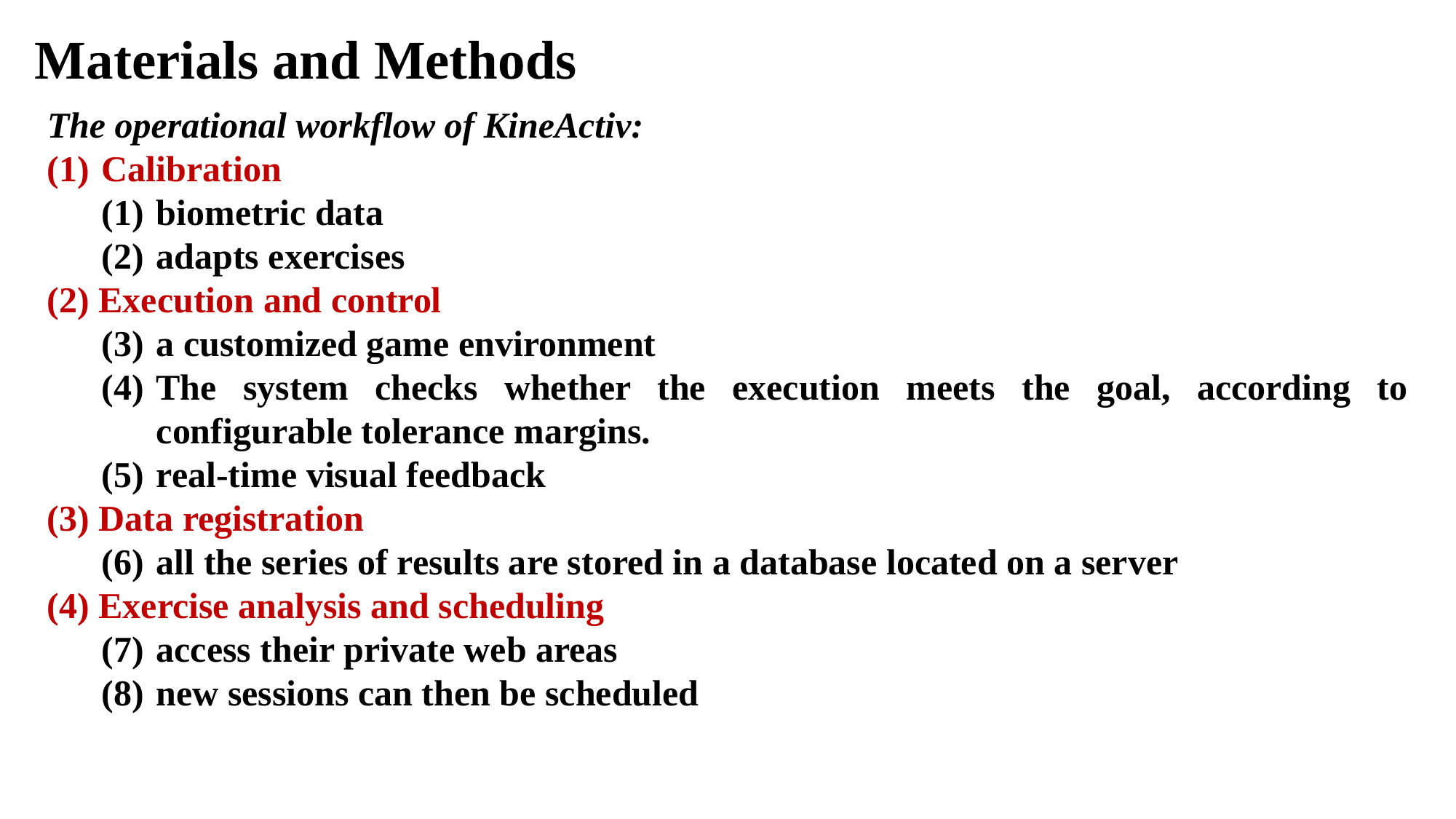

Materials and Methods
The operational workflow of KineActiv:
Calibration
biometric data
adapts exercises
(2) Execution and control
a customized game environment
The system checks whether the execution meets the goal, according to configurable tolerance margins.
real-time visual feedback
(3) Data registration
all the series of results are stored in a database located on a server
(4) Exercise analysis and scheduling
access their private web areas
new sessions can then be scheduled